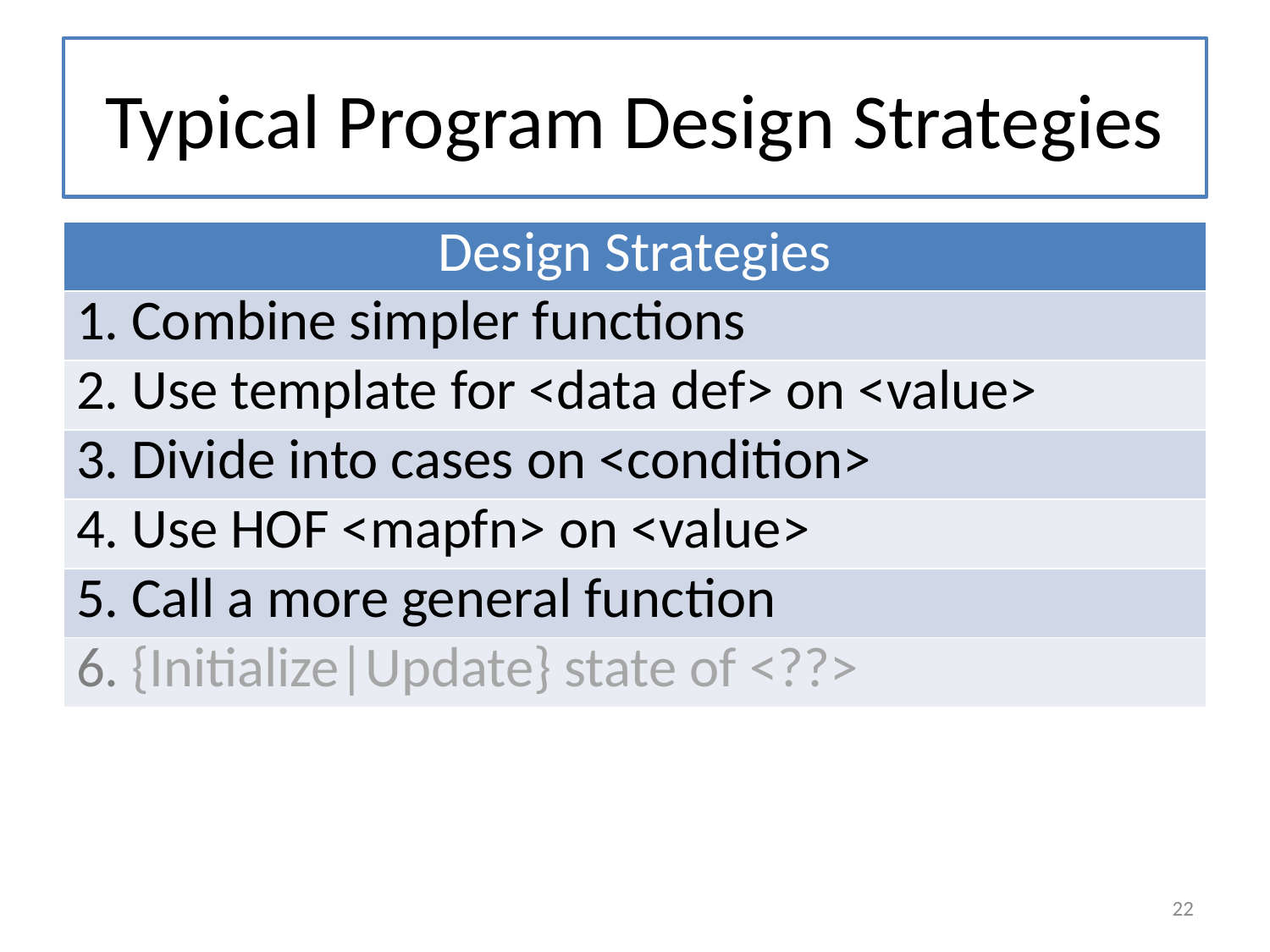

# Typical Program Design Strategies
| Design Strategies |
| --- |
| 1. Combine simpler functions |
| 2. Use template for <data def> on <value> |
| 3. Divide into cases on <condition> |
| 4. Use HOF <mapfn> on <value> |
| 5. Call a more general function |
| 6. {Initialize|Update} state of <??> |
22